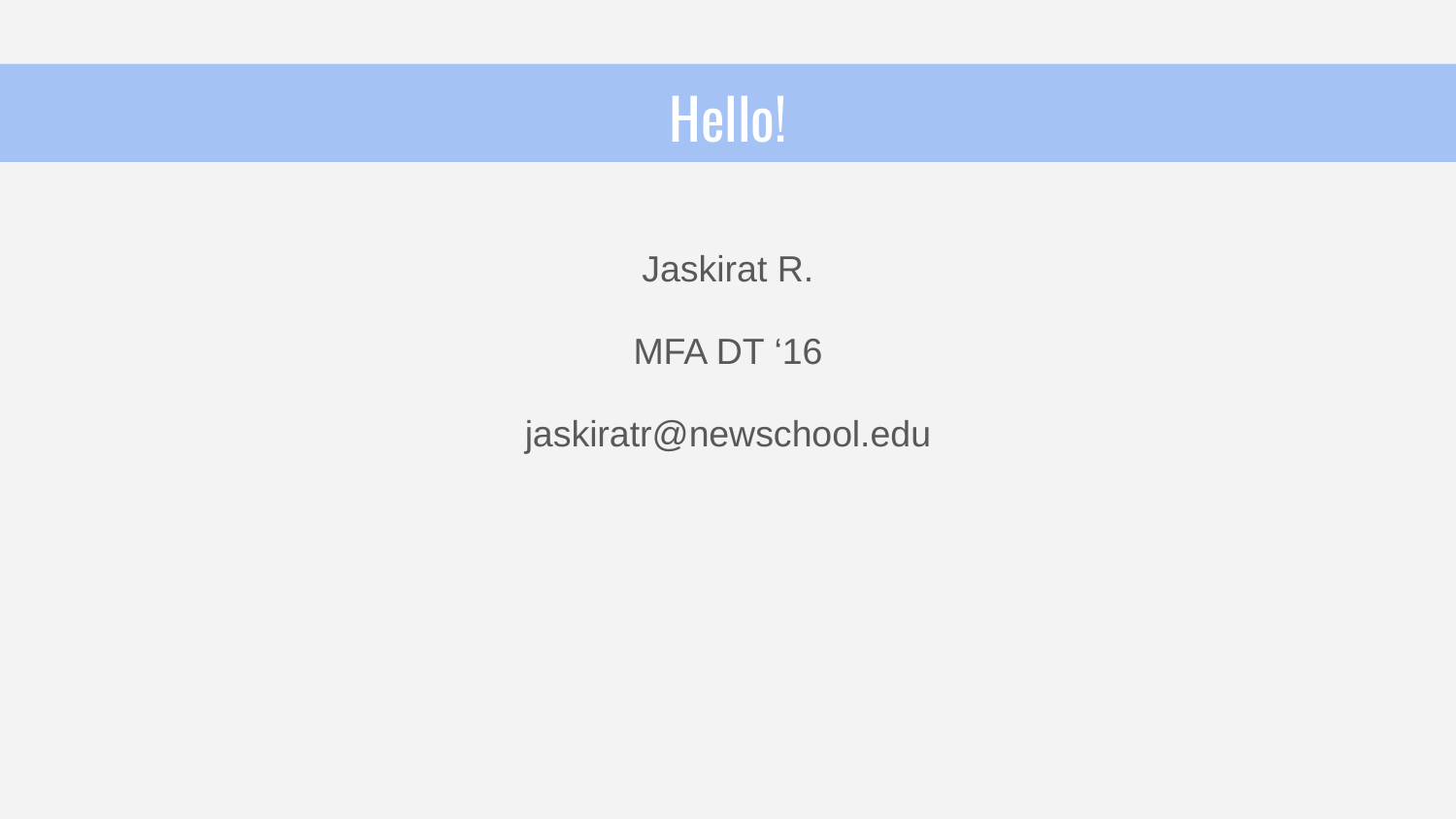

# Hello!
Jaskirat R.
MFA DT ‘16
jaskiratr@newschool.edu